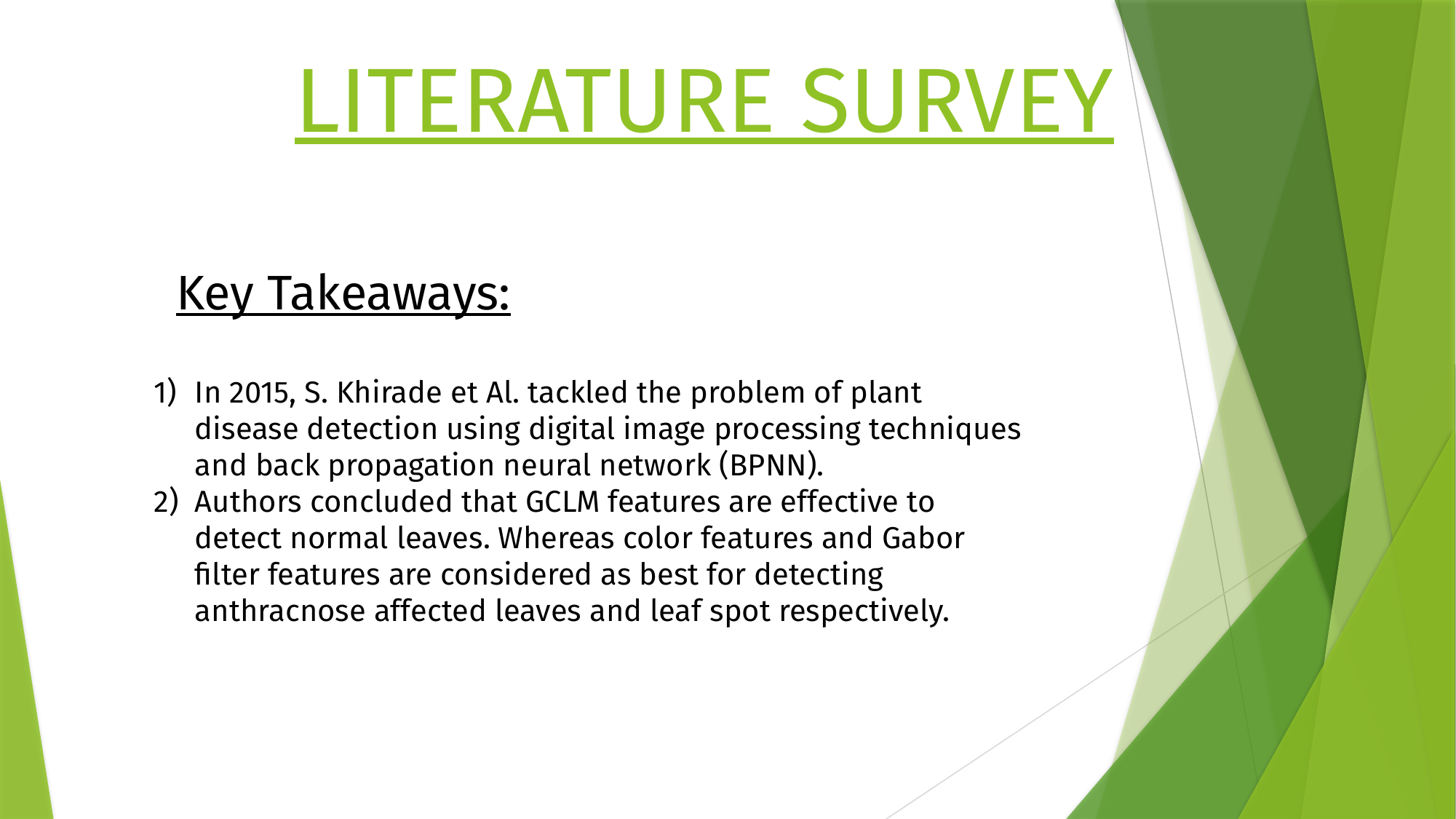

LITERATURE SURVEY
Key Takeaways:
In 2015, S. Khirade et Al. tackled the problem of plant disease detection using digital image processing techniques and back propagation neural network (BPNN).
Authors concluded that GCLM features are effective to detect normal leaves. Whereas color features and Gabor filter features are considered as best for detecting anthracnose affected leaves and leaf spot respectively.